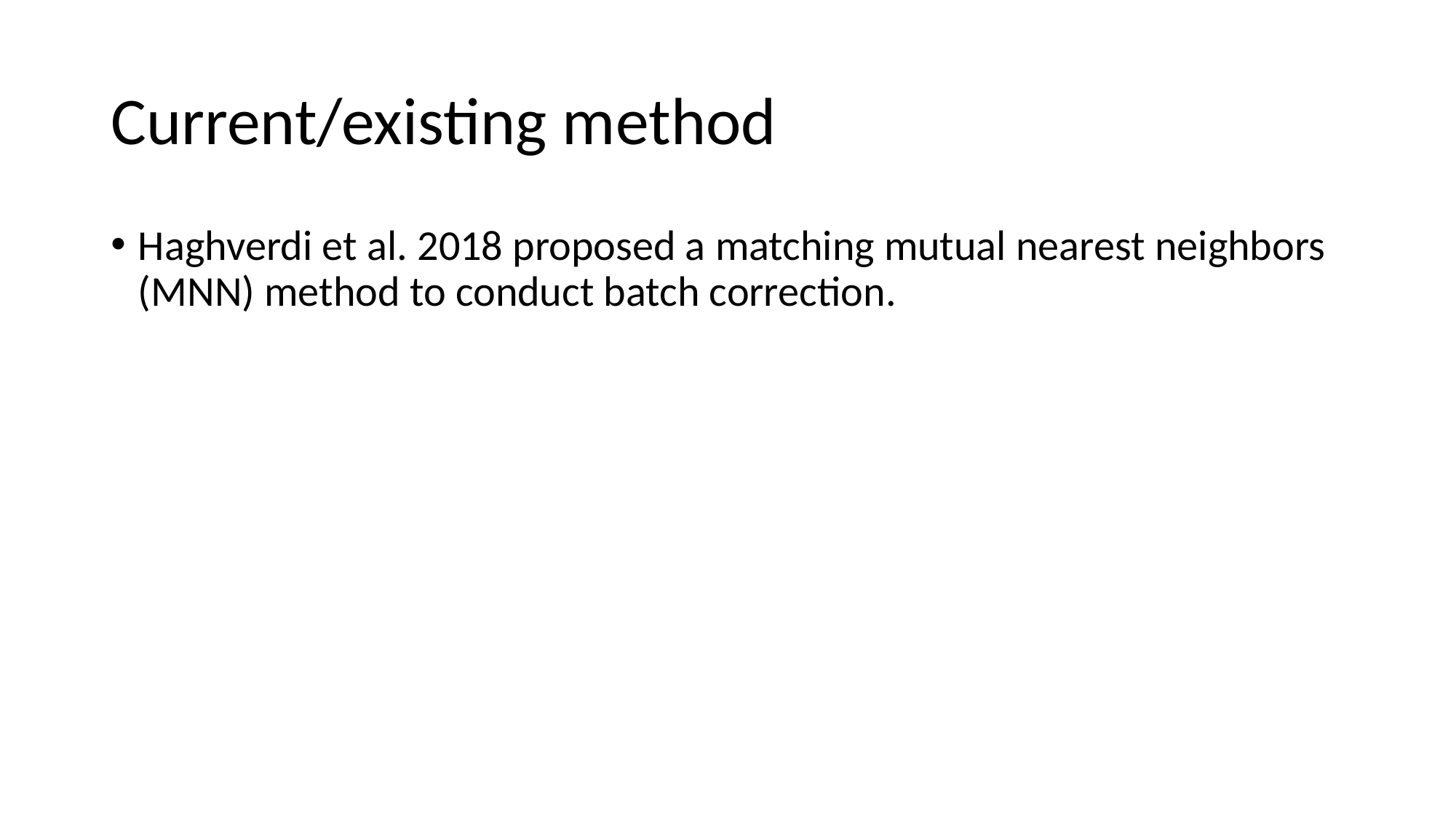

# Current/existing method
Haghverdi et al. 2018 proposed a matching mutual nearest neighbors (MNN) method to conduct batch correction.